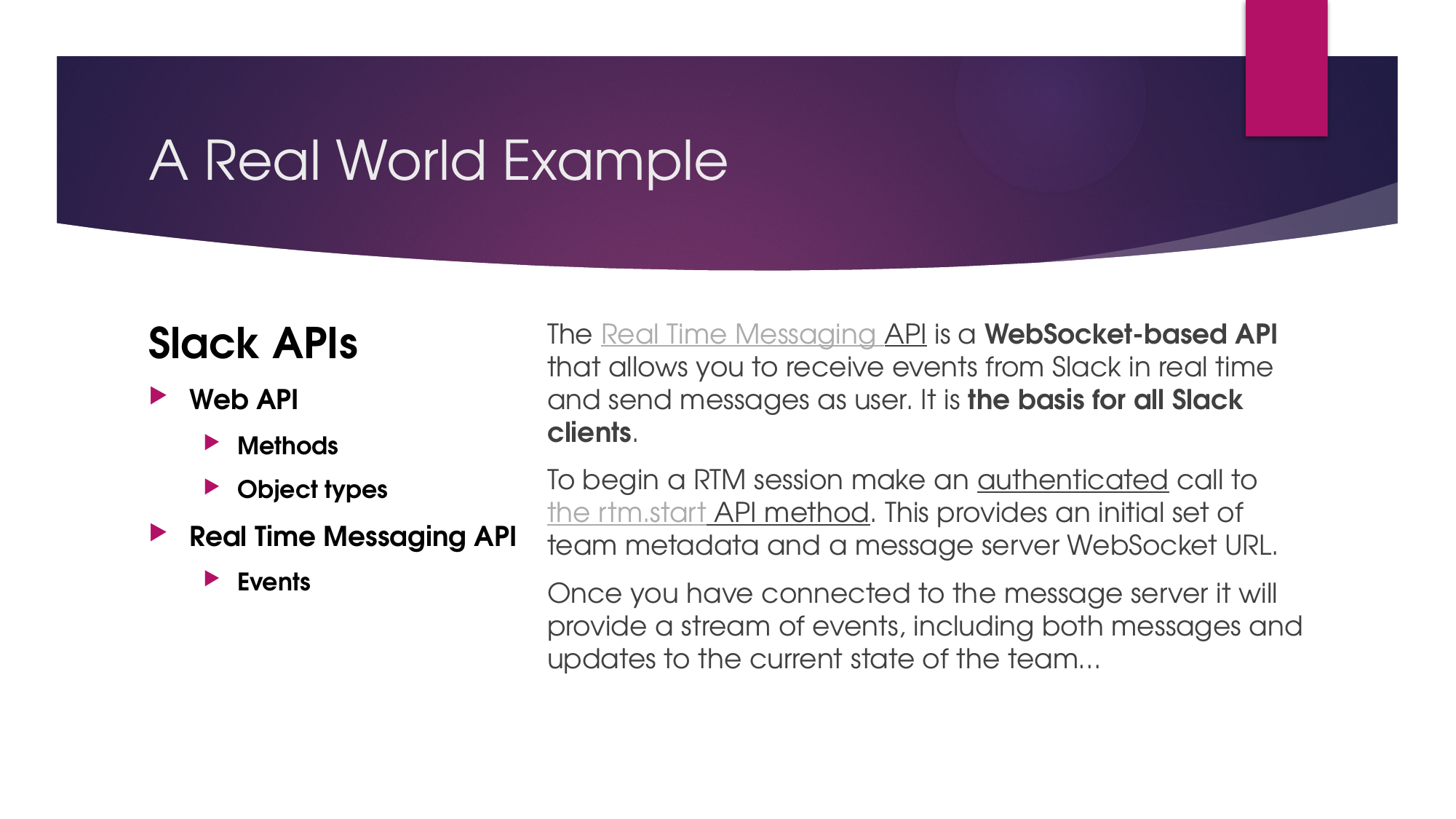

# A Real World Example
Slack APIs
Web API
Methods
Object types
Real Time Messaging API
Events
The Real Time Messaging API is a WebSocket-based API that allows you to receive events from Slack in real time and send messages as user. It is the basis for all Slack clients.
To begin a RTM session make an authenticated call to the rtm.start API method. This provides an initial set of team metadata and a message server WebSocket URL.
Once you have connected to the message server it will provide a stream of events, including both messages and updates to the current state of the team…